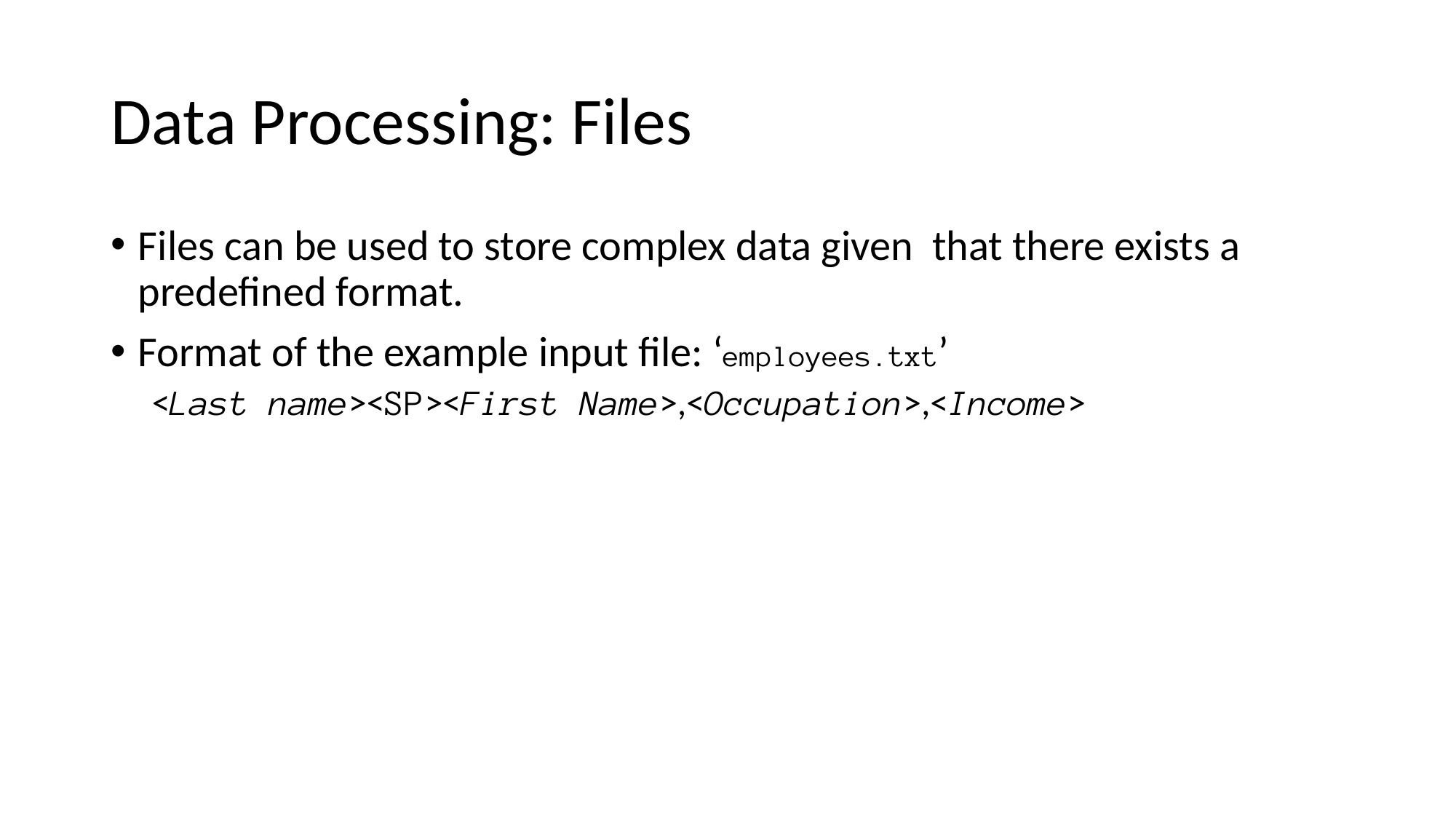

# Data Processing: Files
Files can be used to store complex data given  that there exists a predefined format.
Format of the example input file: ‘employees.txt’
<Last name><SP><First Name>,<Occupation>,<Income>